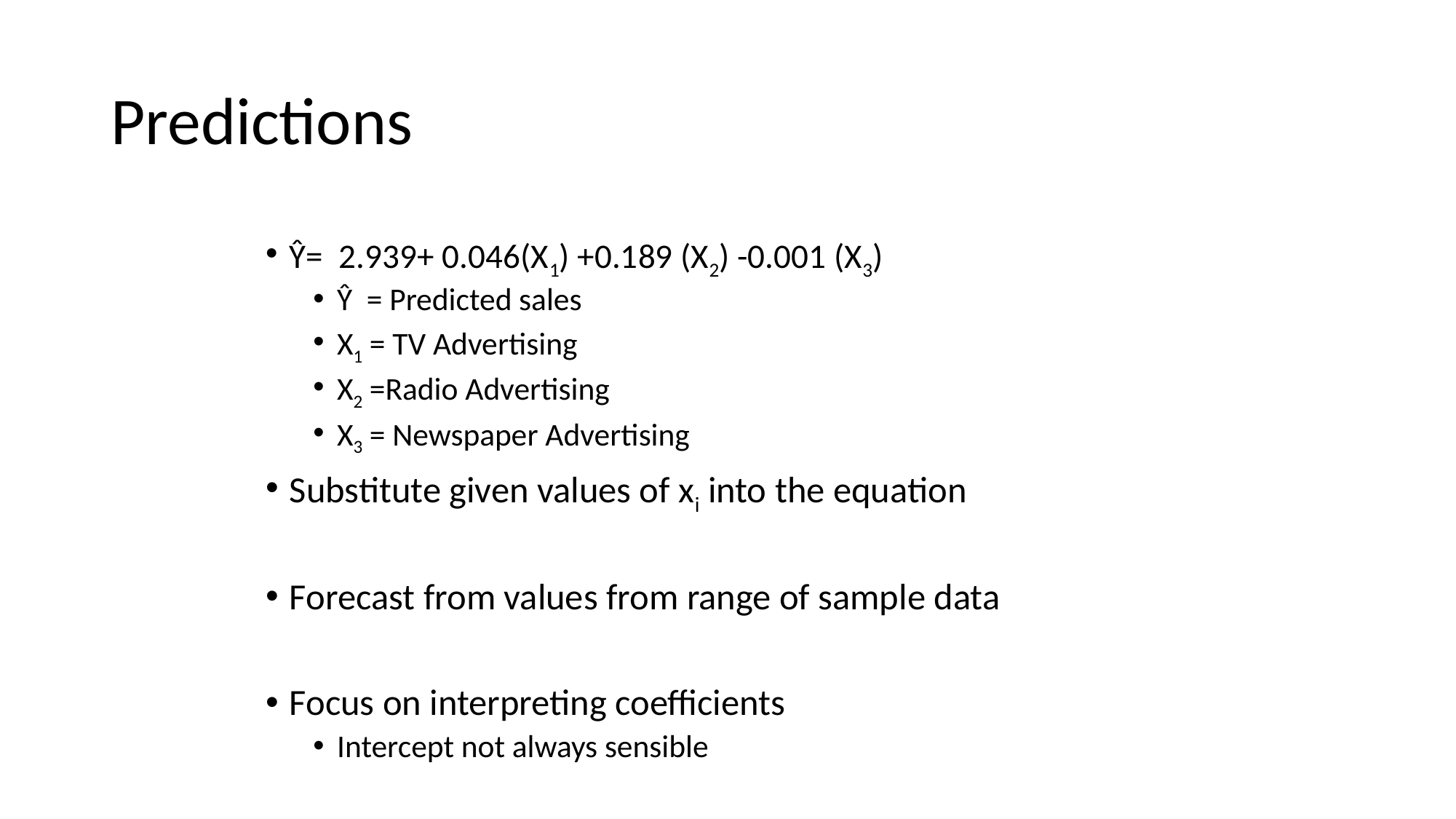

# Predictions
Ŷ=  2.939+ 0.046(X1) +0.189 (X2) -0.001 (X3)
Ŷ  = Predicted sales
X1 = TV Advertising
X2 =Radio Advertising
X3 = Newspaper Advertising
Substitute given values of xi into the equation

Forecast from values from range of sample data

Focus on interpreting coefficients
Intercept not always sensible